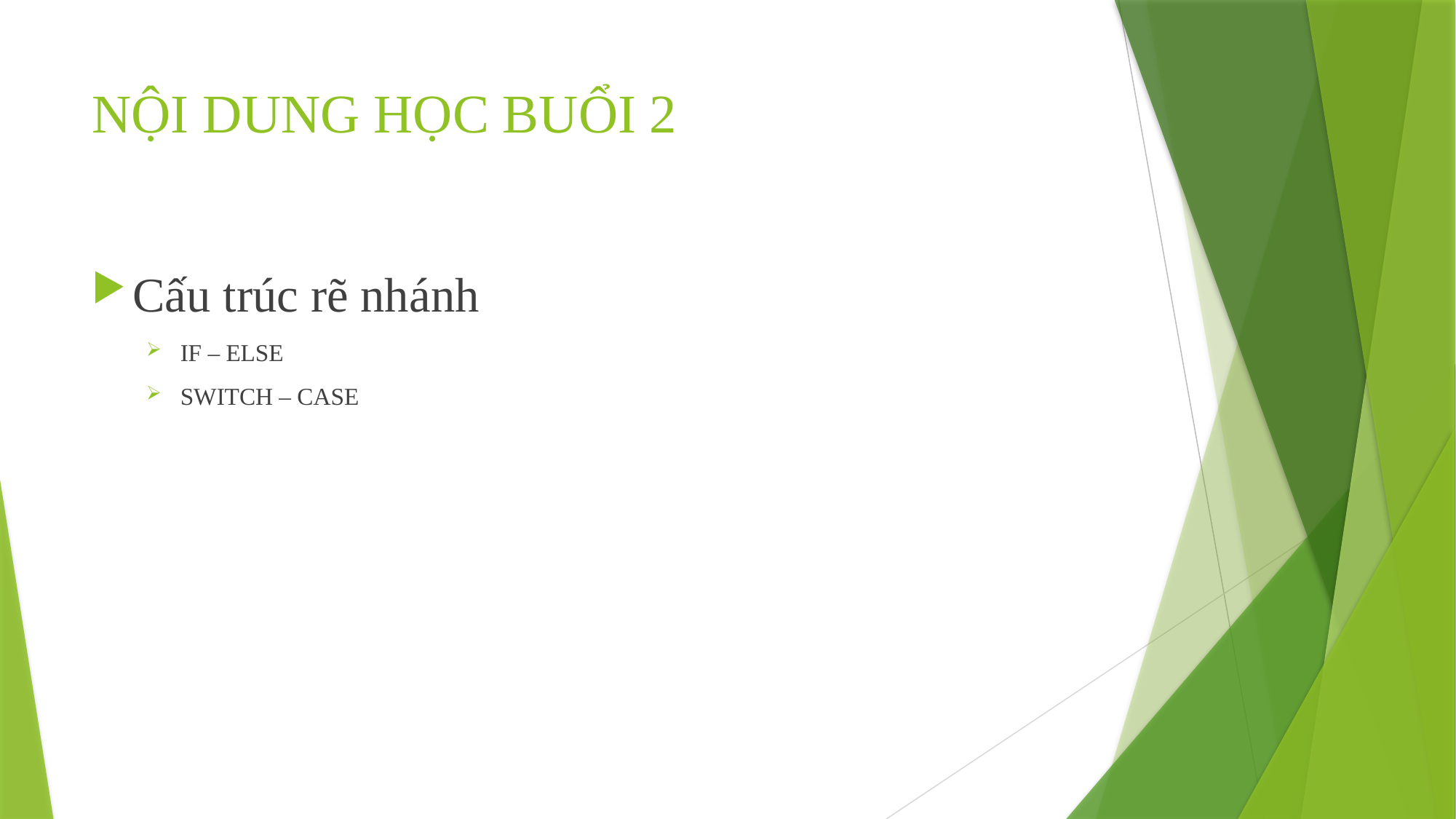

# NỘI DUNG HỌC BUỔI 2
Cấu trúc rẽ nhánh
IF – ELSE
SWITCH – CASE